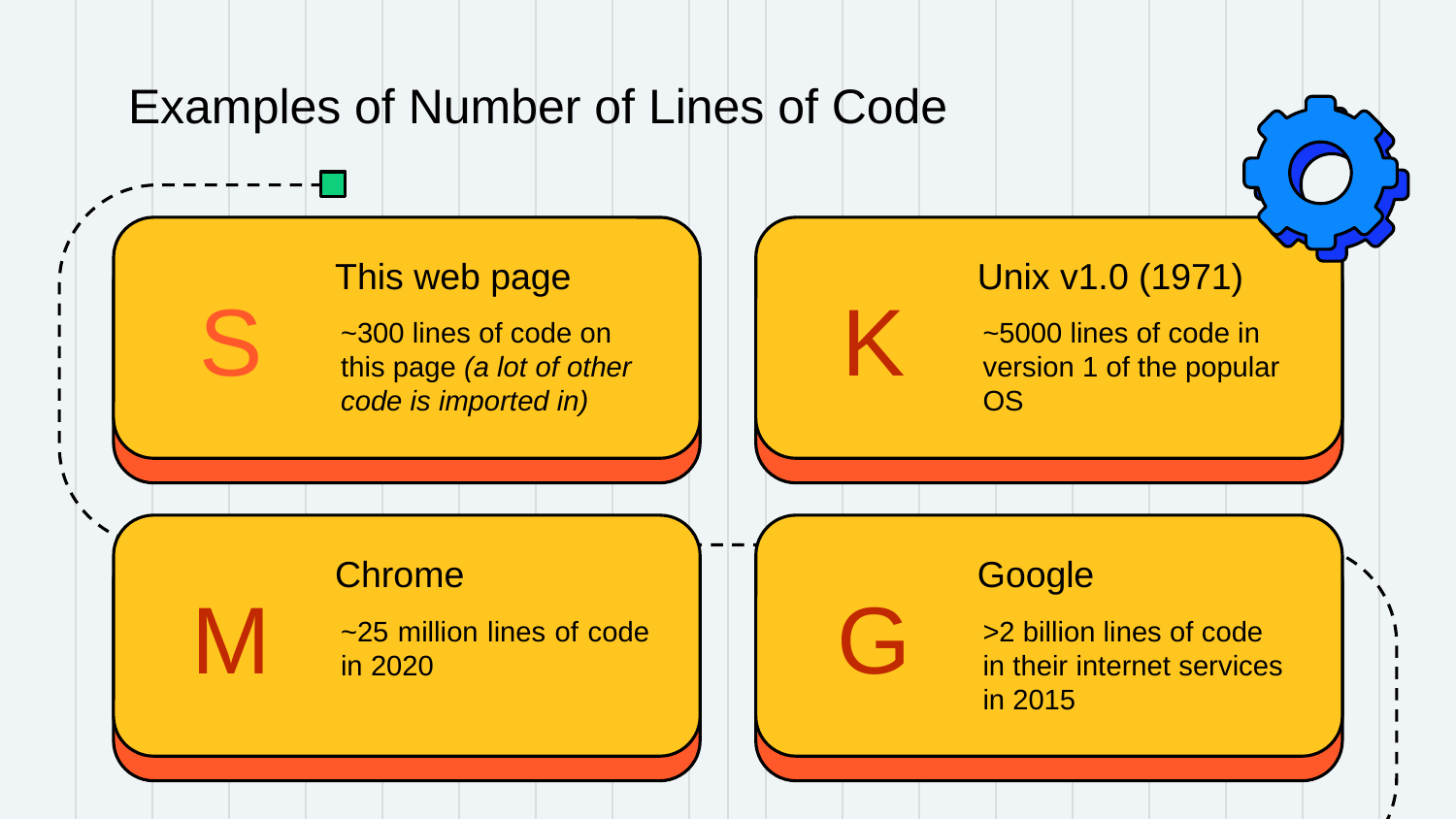

Examples of Number of Lines of Code
This web page
Unix v1.0 (1971)
# S
K
~300 lines of code on this page (a lot of other code is imported in)
~5000 lines of code in version 1 of the popular OS
Chrome
Google
M
G
~25 million lines of code in 2020
>2 billion lines of code in their internet services in 2015